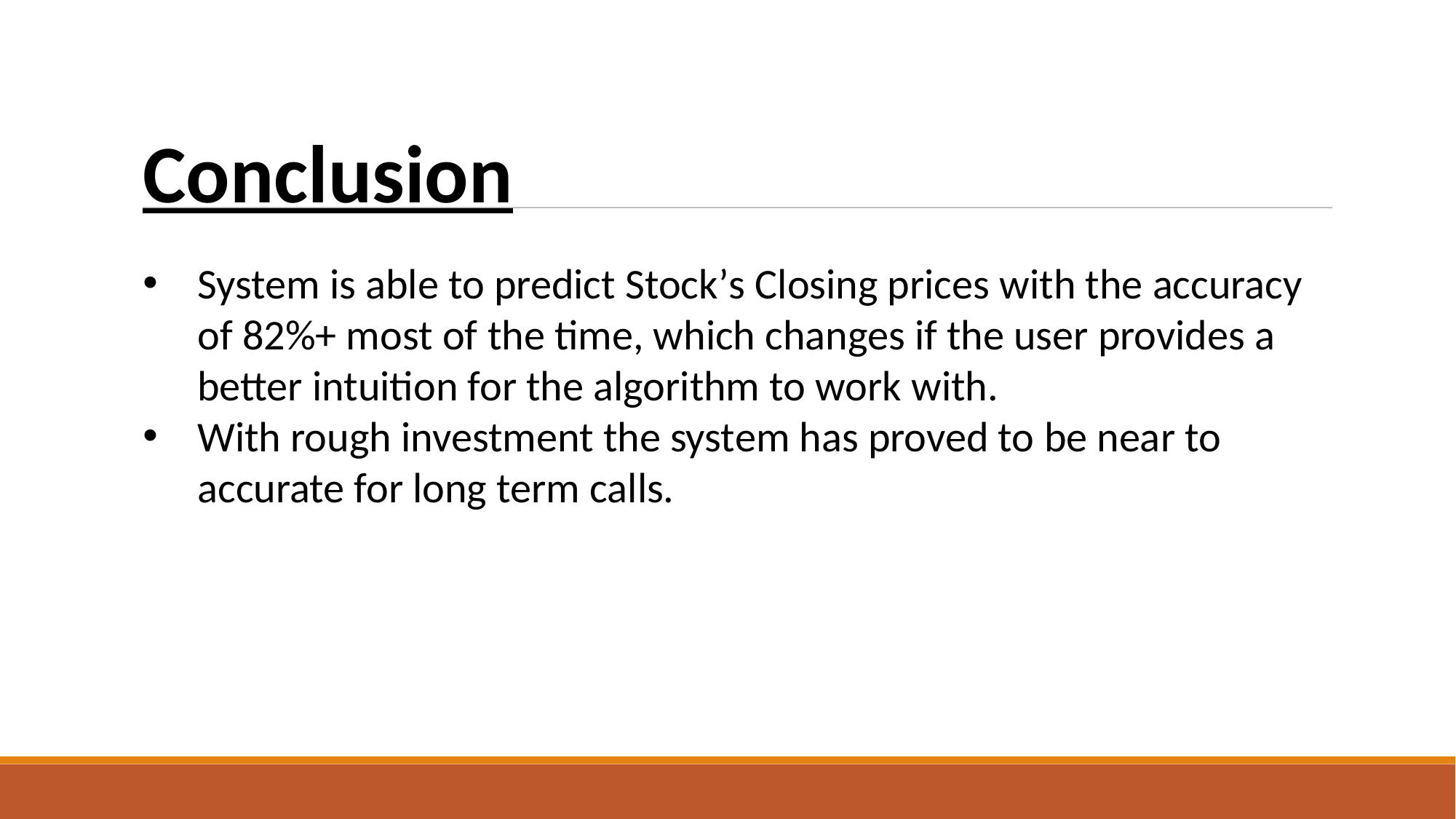

Conclusion
System is able to predict Stock’s Closing prices with the accuracy of 82%+ most of the time, which changes if the user provides a better intuition for the algorithm to work with.
With rough investment the system has proved to be near to accurate for long term calls.